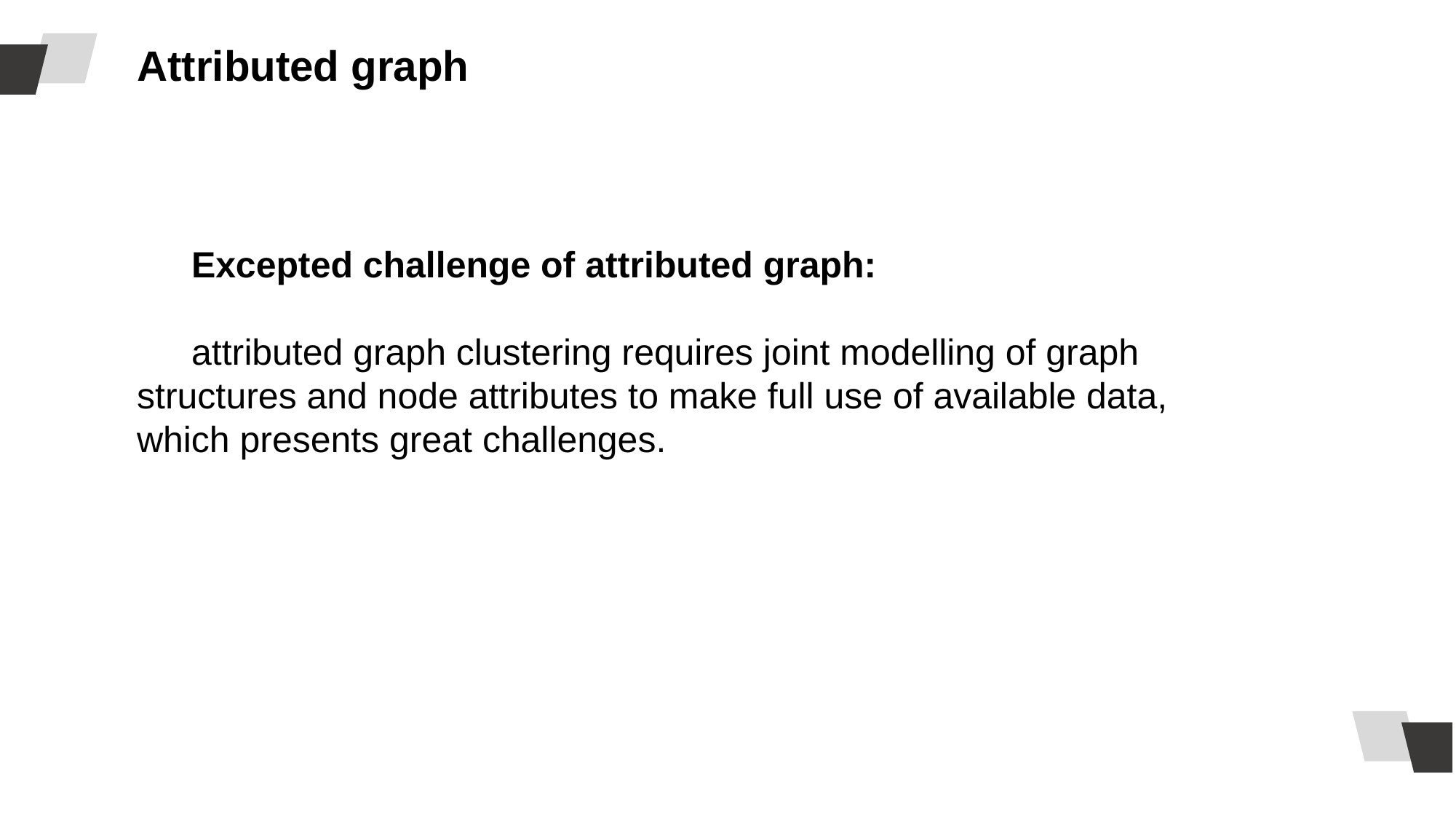

Attributed graph
Excepted challenge of attributed graph:

attributed graph clustering requires joint modelling of graph structures and node attributes to make full use of available data, which presents great challenges.